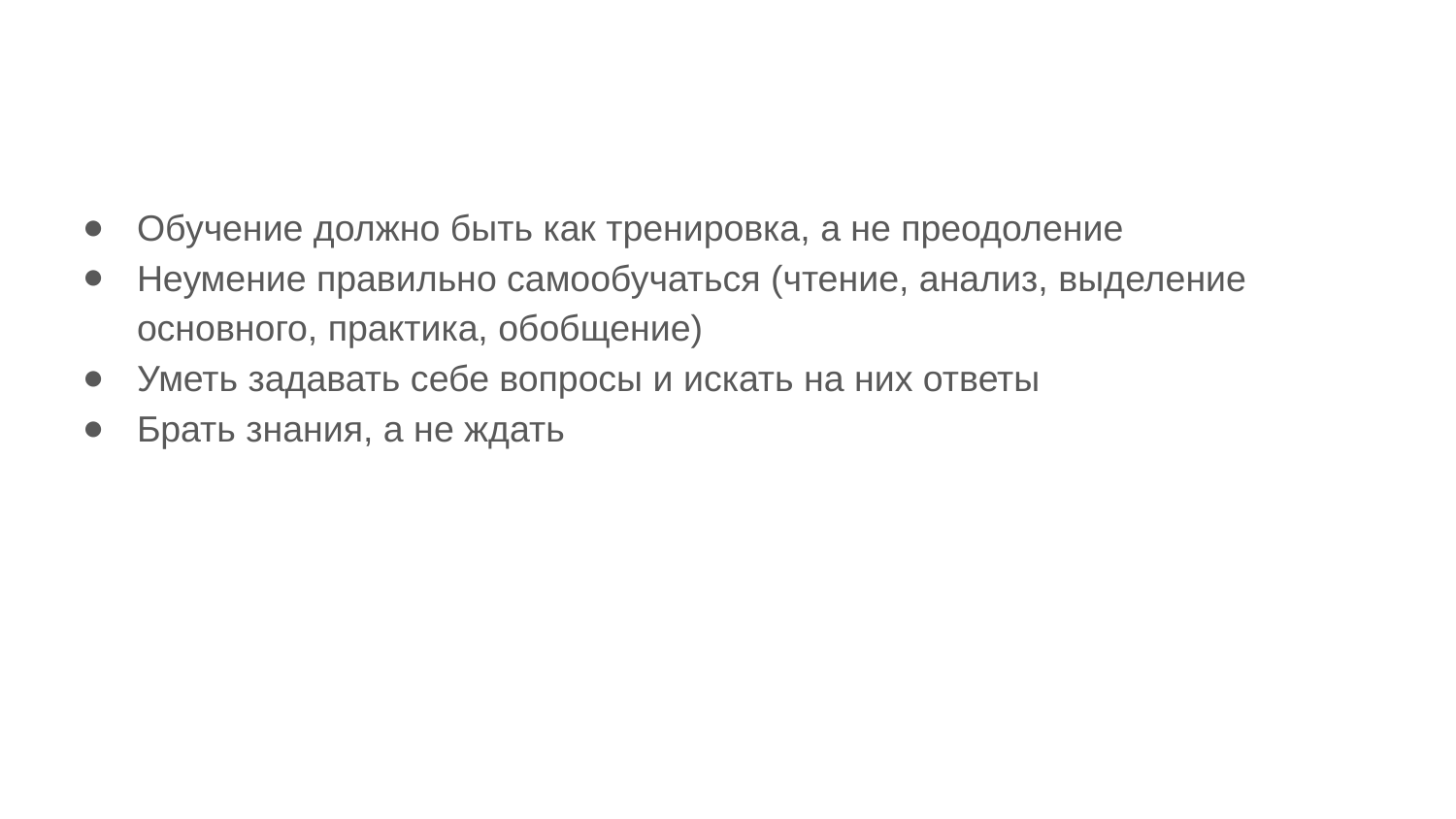

#
Обучение должно быть как тренировка, а не преодоление
Неумение правильно самообучаться (чтение, анализ, выделение основного, практика, обобщение)
Уметь задавать себе вопросы и искать на них ответы
Брать знания, а не ждать